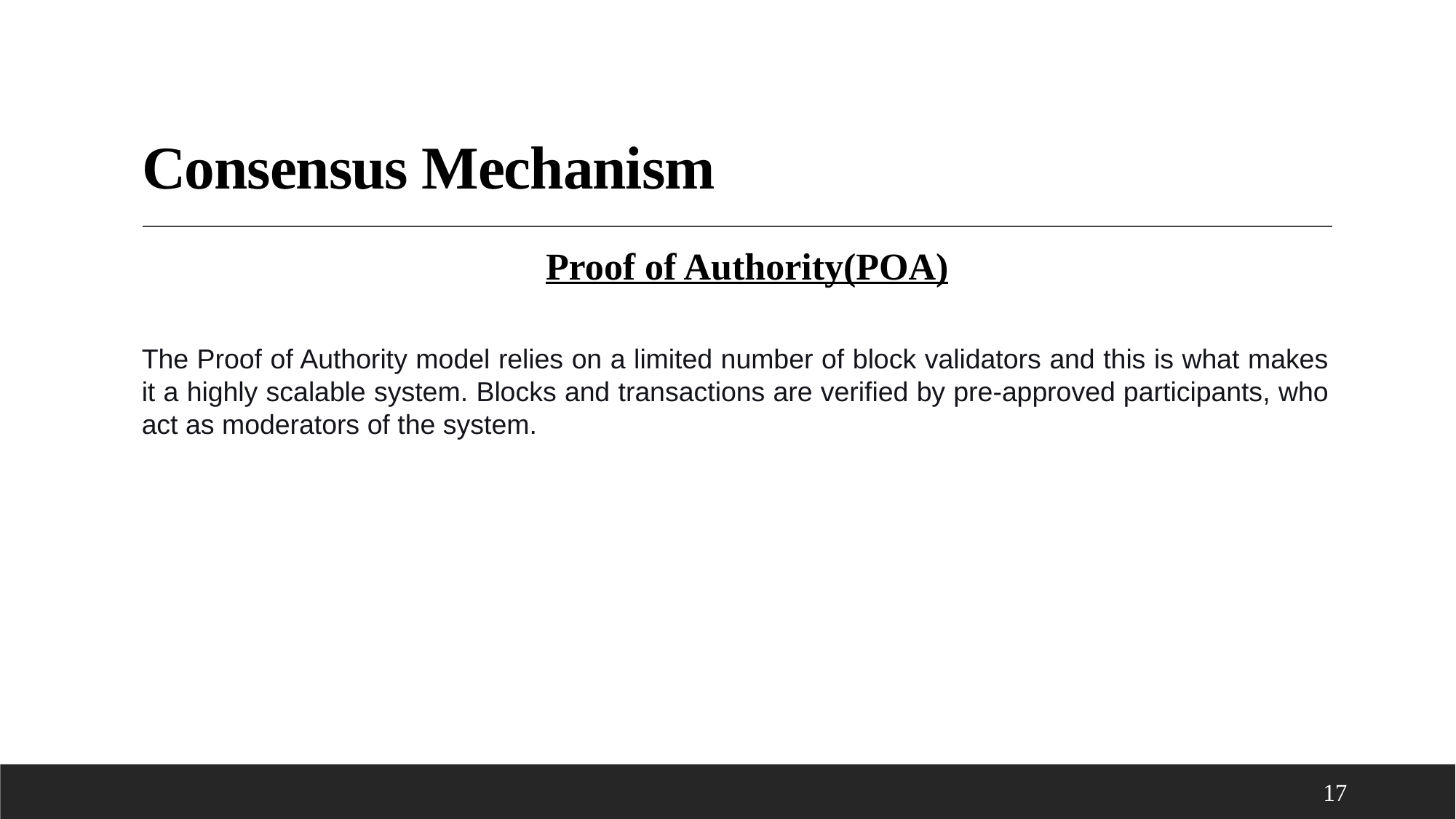

# Consensus Mechanism
Proof of Authority(POA)
The Proof of Authority model relies on a limited number of block validators and this is what makes it a highly scalable system. Blocks and transactions are verified by pre-approved participants, who act as moderators of the system.
17